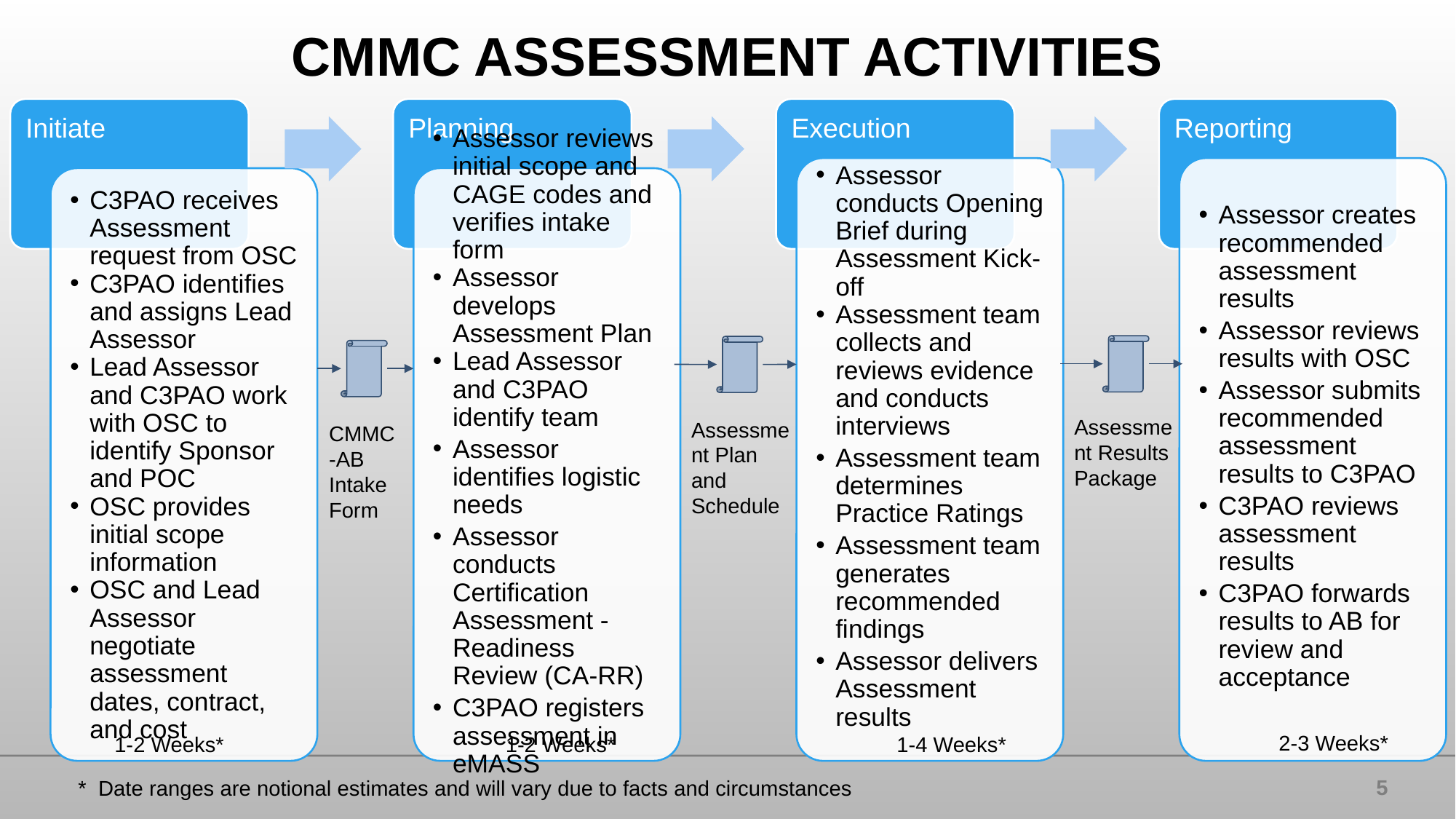

# CMMC ASSESSMENT ACTIVITIES

Initiate

Planning

Execution

Reporting

Assessor conducts Opening Brief during Assessment Kick-off
Assessment team collects and reviews evidence and conducts interviews
Assessment team determines Practice Ratings
Assessment team generates recommended findings
Assessor delivers Assessment results

Assessor creates recommended assessment results
Assessor reviews results with OSC
Assessor submits recommended assessment results to C3PAO
C3PAO reviews assessment results
C3PAO forwards results to AB for review and acceptance

C3PAO receives Assessment request from OSC
C3PAO identifies and assigns Lead Assessor
Lead Assessor and C3PAO work with OSC to identify Sponsor and POC
OSC provides initial scope information
OSC and Lead Assessor negotiate assessment dates, contract, and cost
Assessor reviews initial scope and CAGE codes and verifies intake form
Assessor develops Assessment Plan
Lead Assessor and C3PAO identify team
Assessor identifies logistic needs
Assessor conducts Certification Assessment - Readiness Review (CA-RR)
C3PAO registers assessment in eMASS

Assessment Results Package
Assessment Plan and Schedule
CMMC-AB Intake Form
1-2 Weeks*
1-2 Weeks*
1-4 Weeks*
2-3 Weeks*
*  Date ranges are notional estimates and will vary due to facts and circumstances